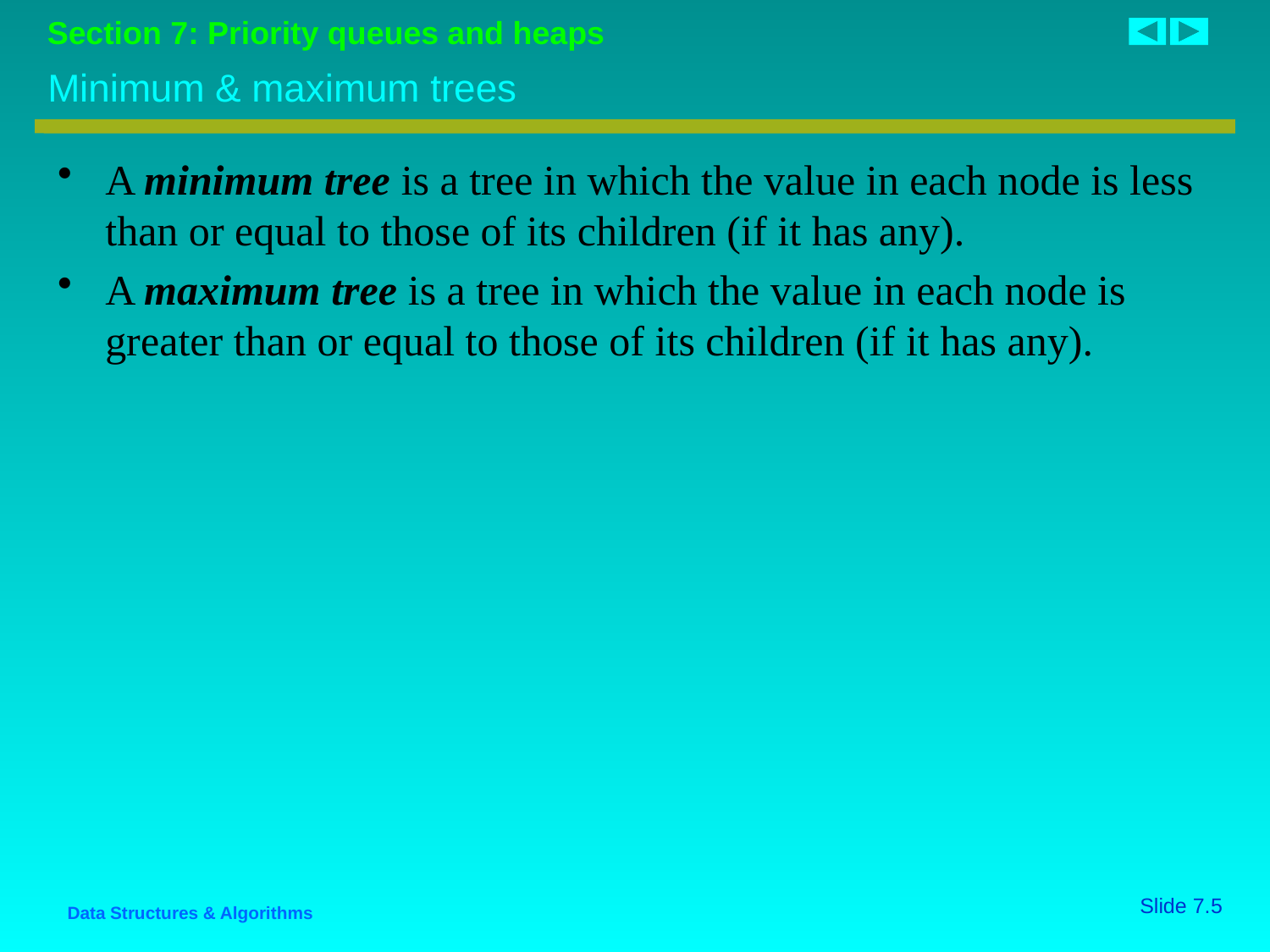

# Minimum & maximum trees
A minimum tree is a tree in which the value in each node is less than or equal to those of its children (if it has any).
A maximum tree is a tree in which the value in each node is greater than or equal to those of its children (if it has any).